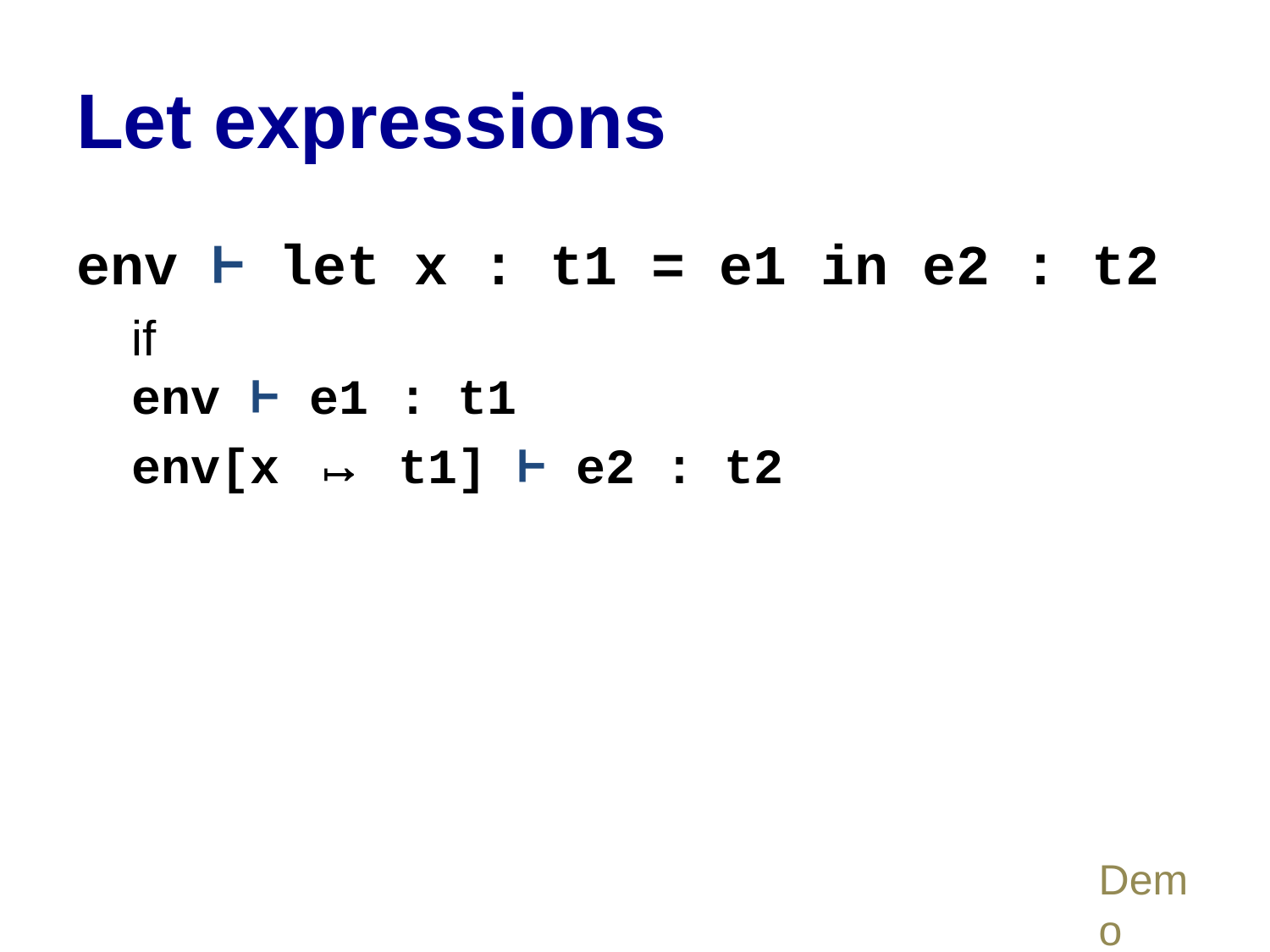

# Let expressions
env ⊢ let x : t1 = e1 in e2 : t2
if
env ⊢ e1 : t1
env[x ↦ t1] ⊢ e2 : t2
Demo